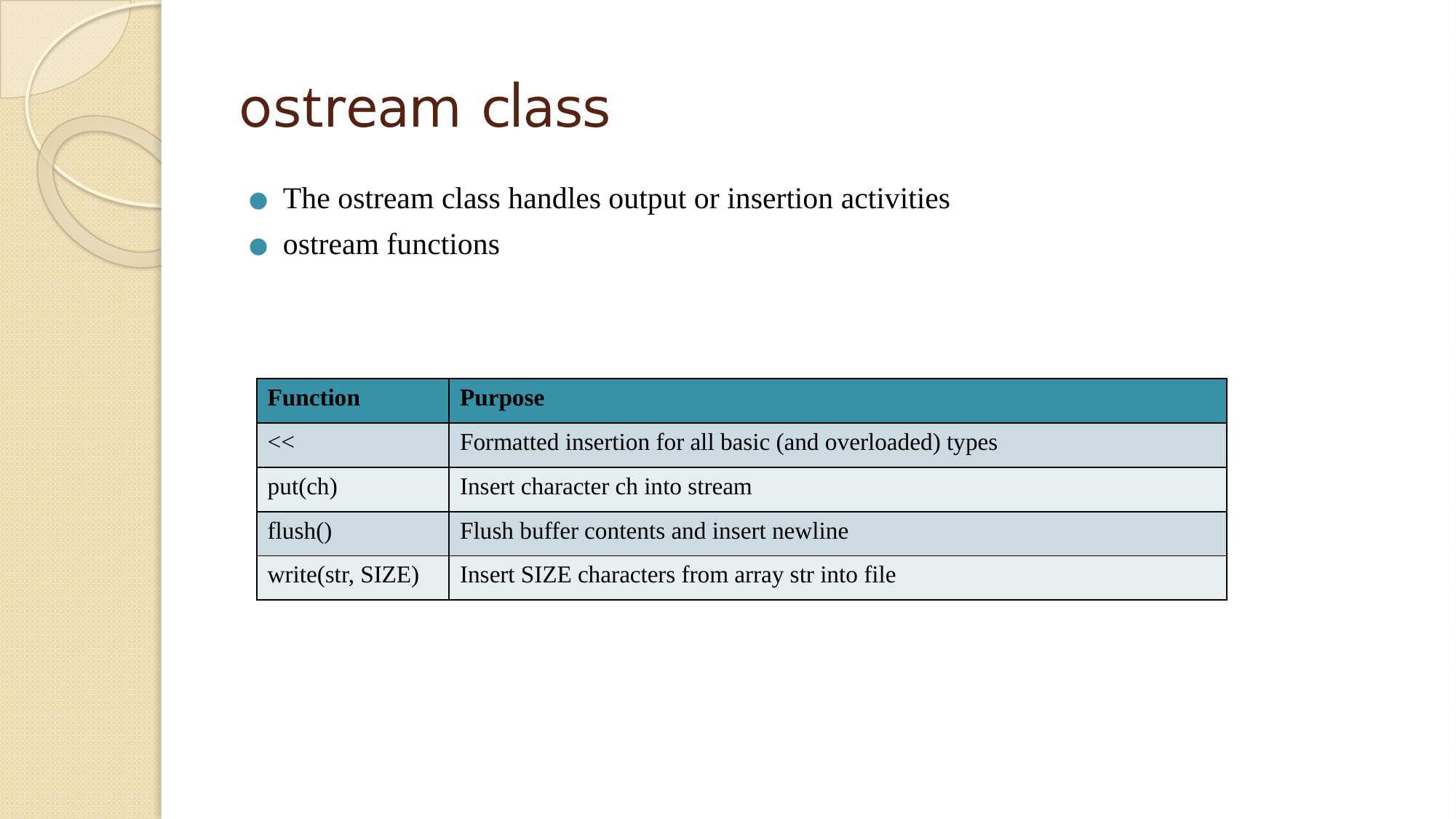

# ostream class
The ostream class handles output or insertion activities
ostream functions

| Function | Purpose |
| --- | --- |
| << | Formatted insertion for all basic (and overloaded) types |
| put(ch) | Insert character ch into stream |
| flush() | Flush buffer contents and insert newline |
| write(str, SIZE) | Insert SIZE characters from array str into file |